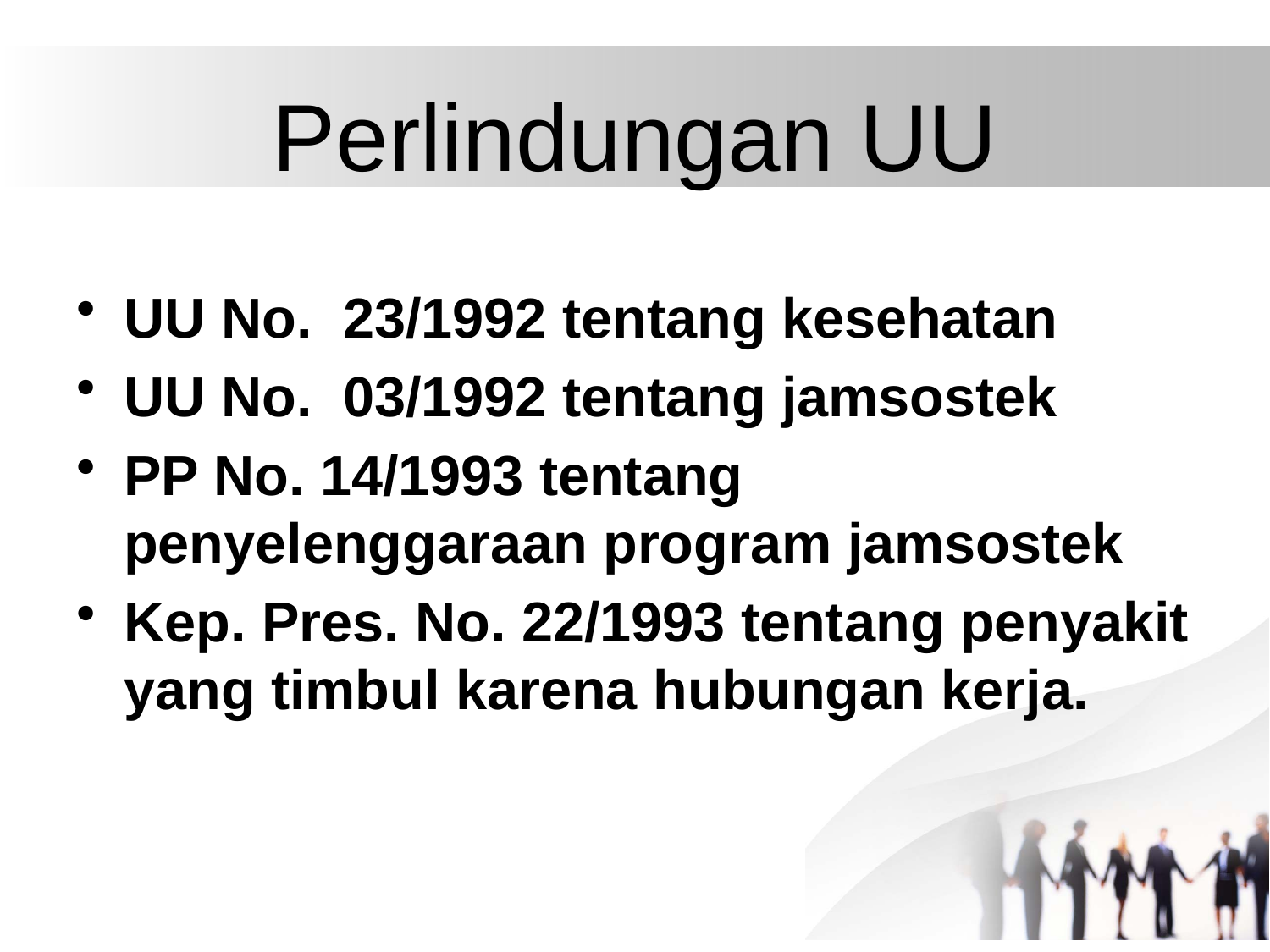

# Perlindungan UU
UU No.  23/1992 tentang kesehatan
UU No.  03/1992 tentang jamsostek
PP No. 14/1993 tentang penyelenggaraan program jamsostek
Kep. Pres. No. 22/1993 tentang penyakit yang timbul karena hubungan kerja.